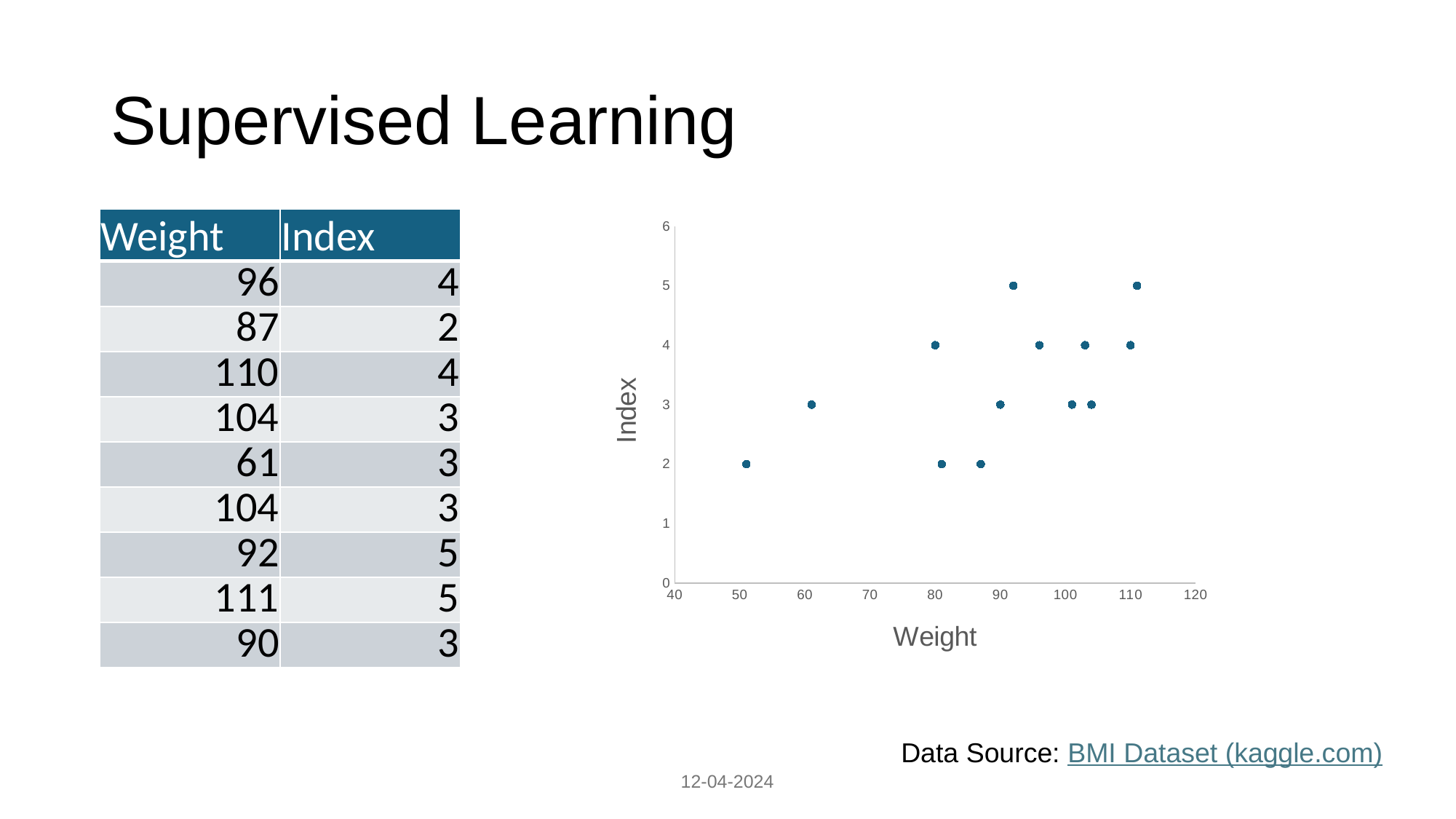

# Supervised Learning
| Weight | Index |
| --- | --- |
| 96 | 4 |
| 87 | 2 |
| 110 | 4 |
| 104 | 3 |
| 61 | 3 |
| 104 | 3 |
| 92 | 5 |
| 111 | 5 |
| 90 | 3 |

### Chart

| Category | Index |
|---|---|
Data Source: BMI Dataset (kaggle.com)
12-04-2024